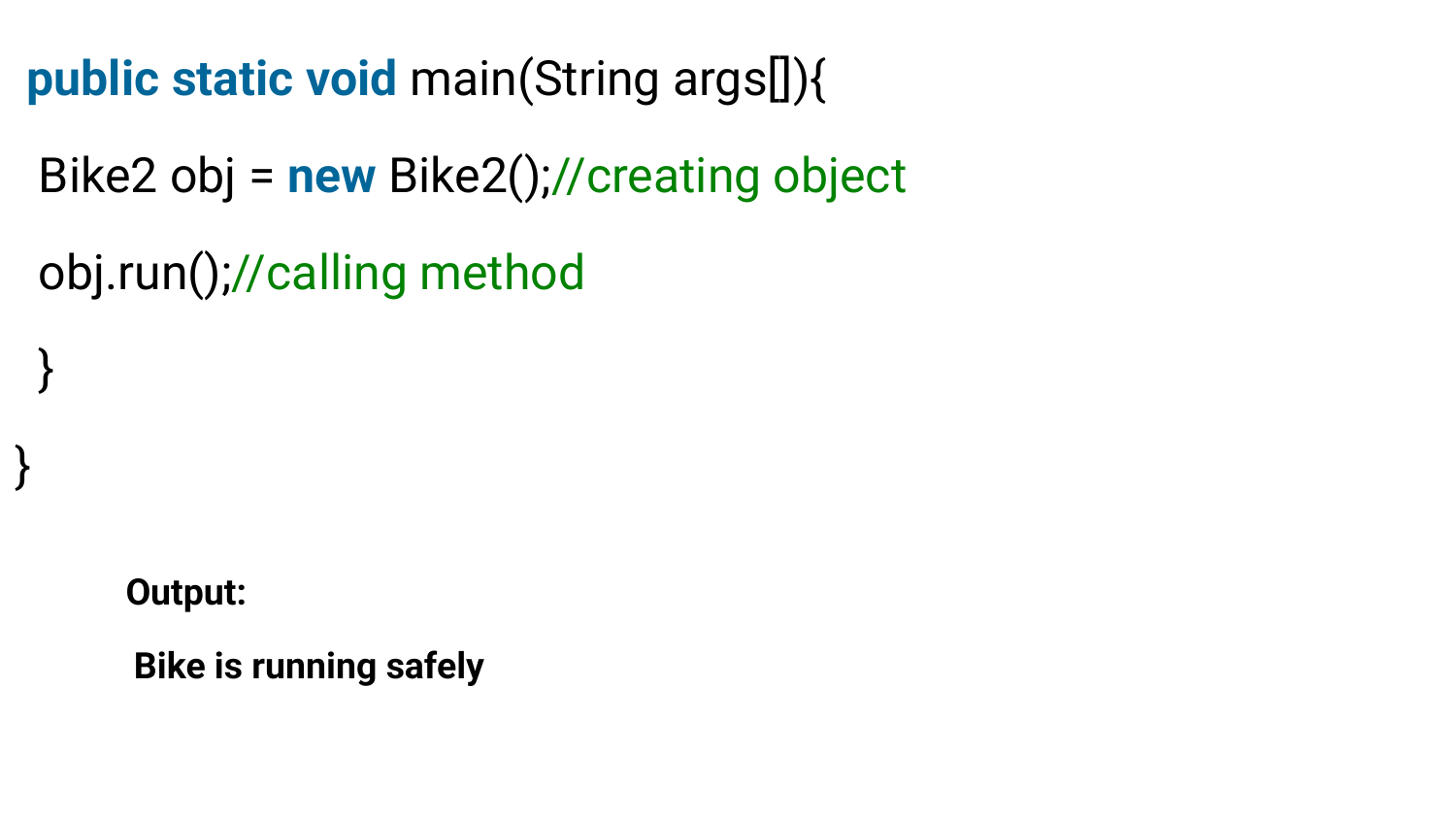

public static void main(String args[]){
  Bike2 obj = new Bike2();//creating object
  obj.run();//calling method
  }
}
Output:
Bike is running safely